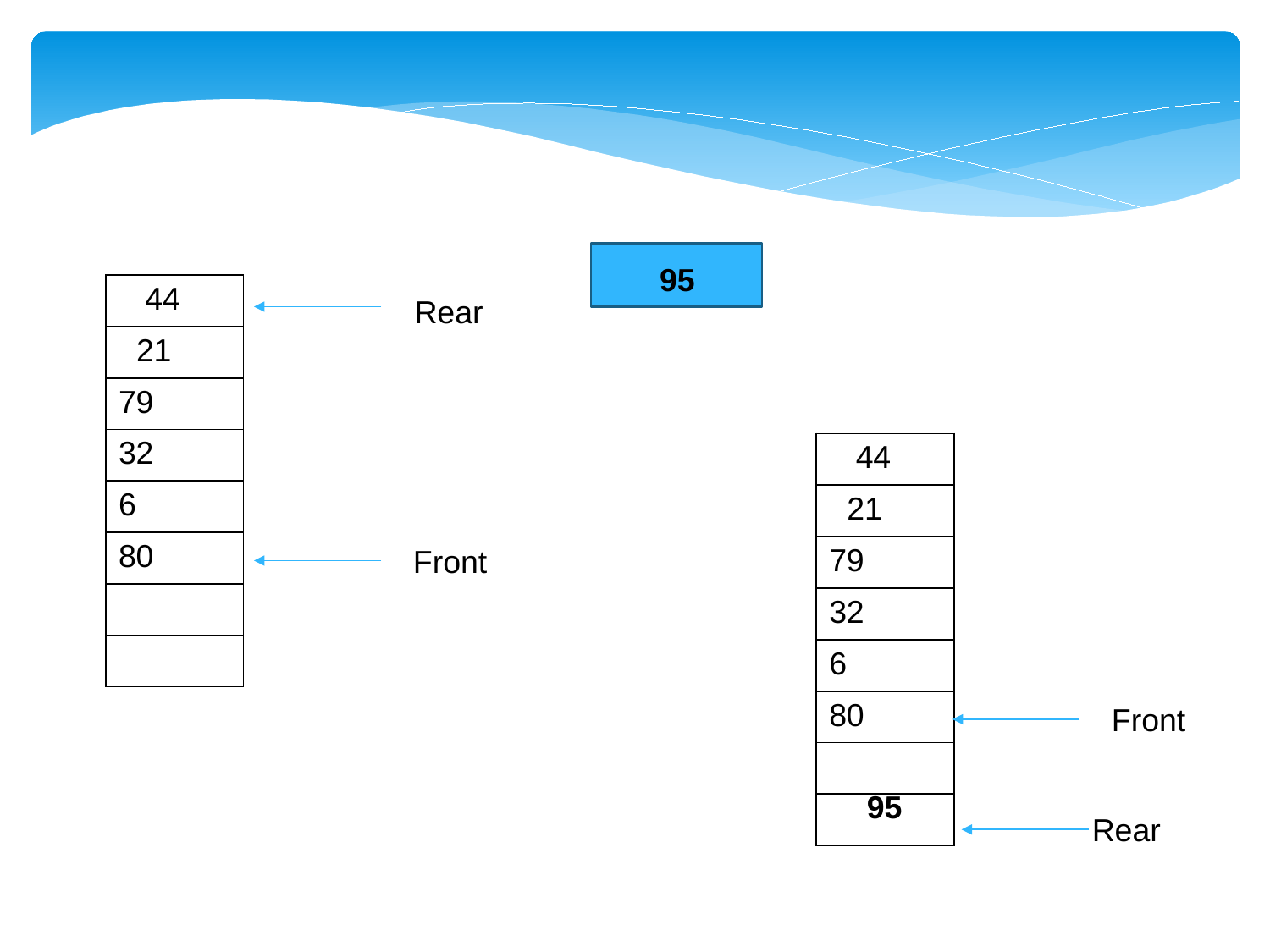

95
| 44 |
| --- |
| 21 |
| 79 |
| 32 |
| 6 |
| 80 |
|  |
|  |
Rear
Front
| 44 |
| --- |
| 21 |
| 79 |
| 32 |
| 6 |
| 80 |
|  |
|  |
Front
95
Rear